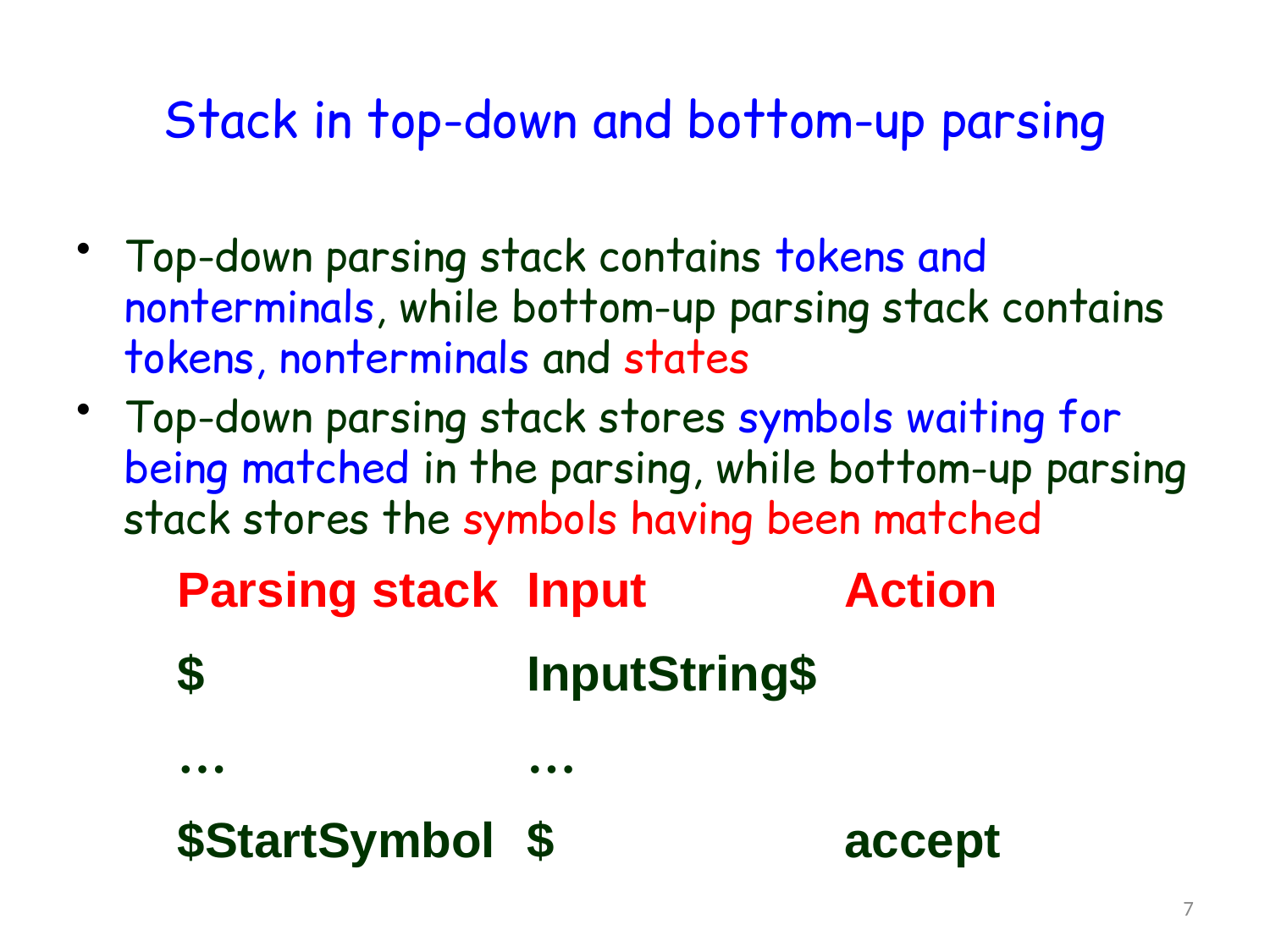

# Stack in top-down and bottom-up parsing
Top-down parsing stack contains tokens and nonterminals, while bottom-up parsing stack contains tokens, nonterminals and states
Top-down parsing stack stores symbols waiting for being matched in the parsing, while bottom-up parsing stack stores the symbols having been matched
| Parsing stack | Input | Action |
| --- | --- | --- |
| $ | InputString$ |  |
| … | … |  |
| $StartSymbol | $ | accept |
7